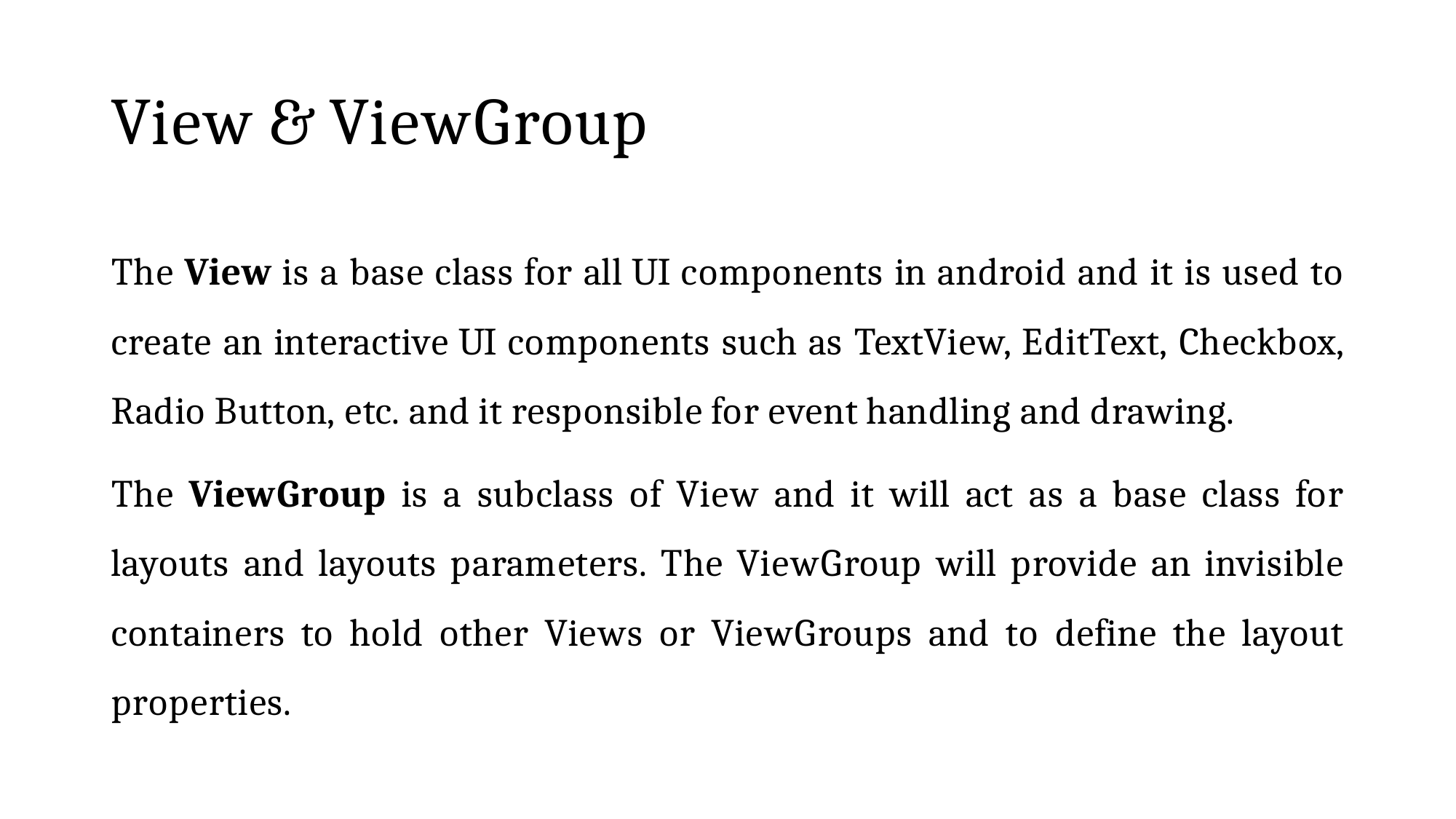

# View & ViewGroup
The View is a base class for all UI components in android and it is used to create an interactive UI components such as TextView, EditText, Checkbox, Radio Button, etc. and it responsible for event handling and drawing.
The ViewGroup is a subclass of View and it will act as a base class for layouts and layouts parameters. The ViewGroup will provide an invisible containers to hold other Views or ViewGroups and to define the layout properties.